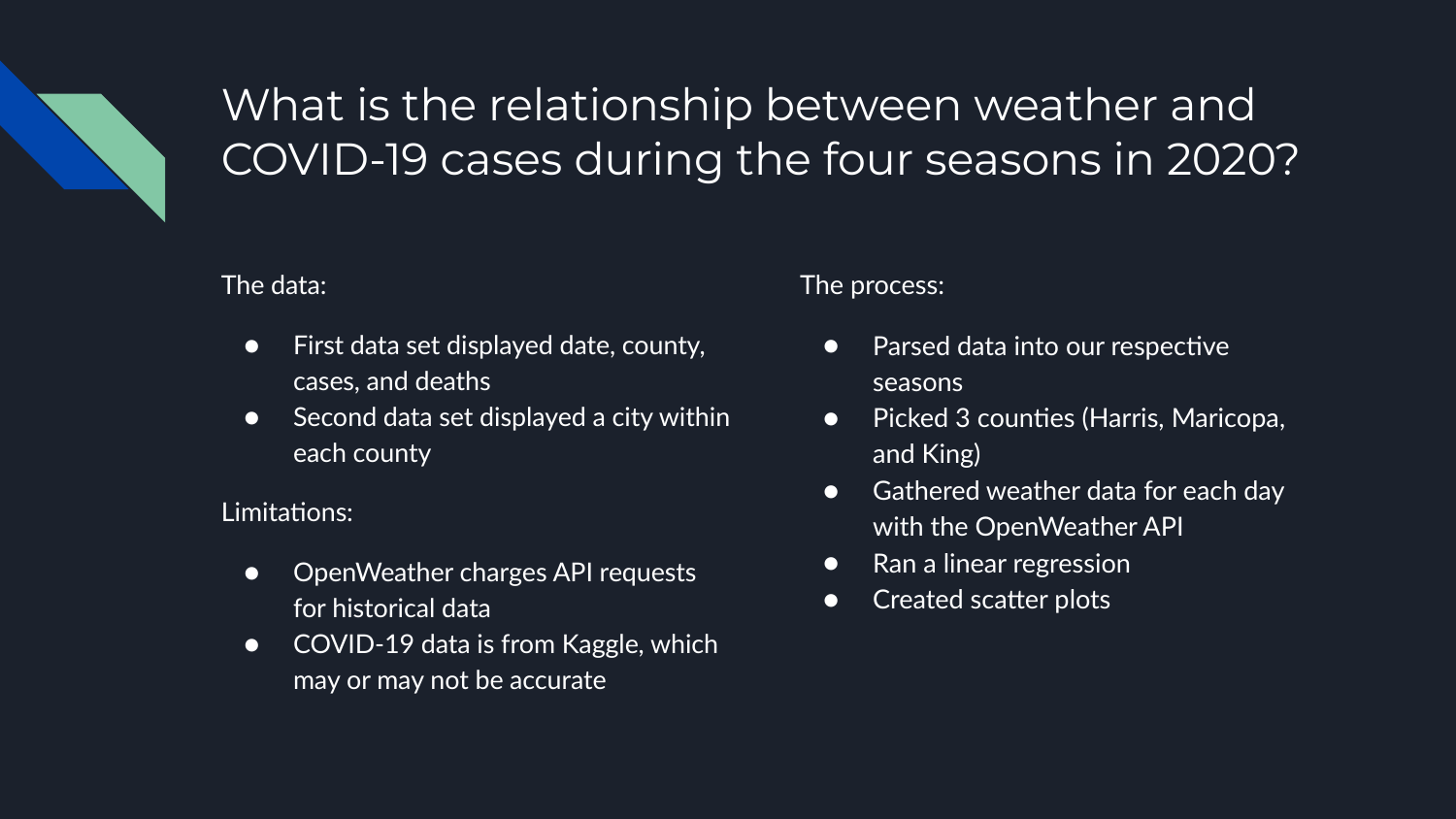

# What is the relationship between weather and COVID-19 cases during the four seasons in 2020?
The data:
First data set displayed date, county, cases, and deaths
Second data set displayed a city within each county
Limitations:
OpenWeather charges API requests for historical data
COVID-19 data is from Kaggle, which may or may not be accurate
The process:
Parsed data into our respective seasons
Picked 3 counties (Harris, Maricopa, and King)
Gathered weather data for each day with the OpenWeather API
Ran a linear regression
Created scatter plots